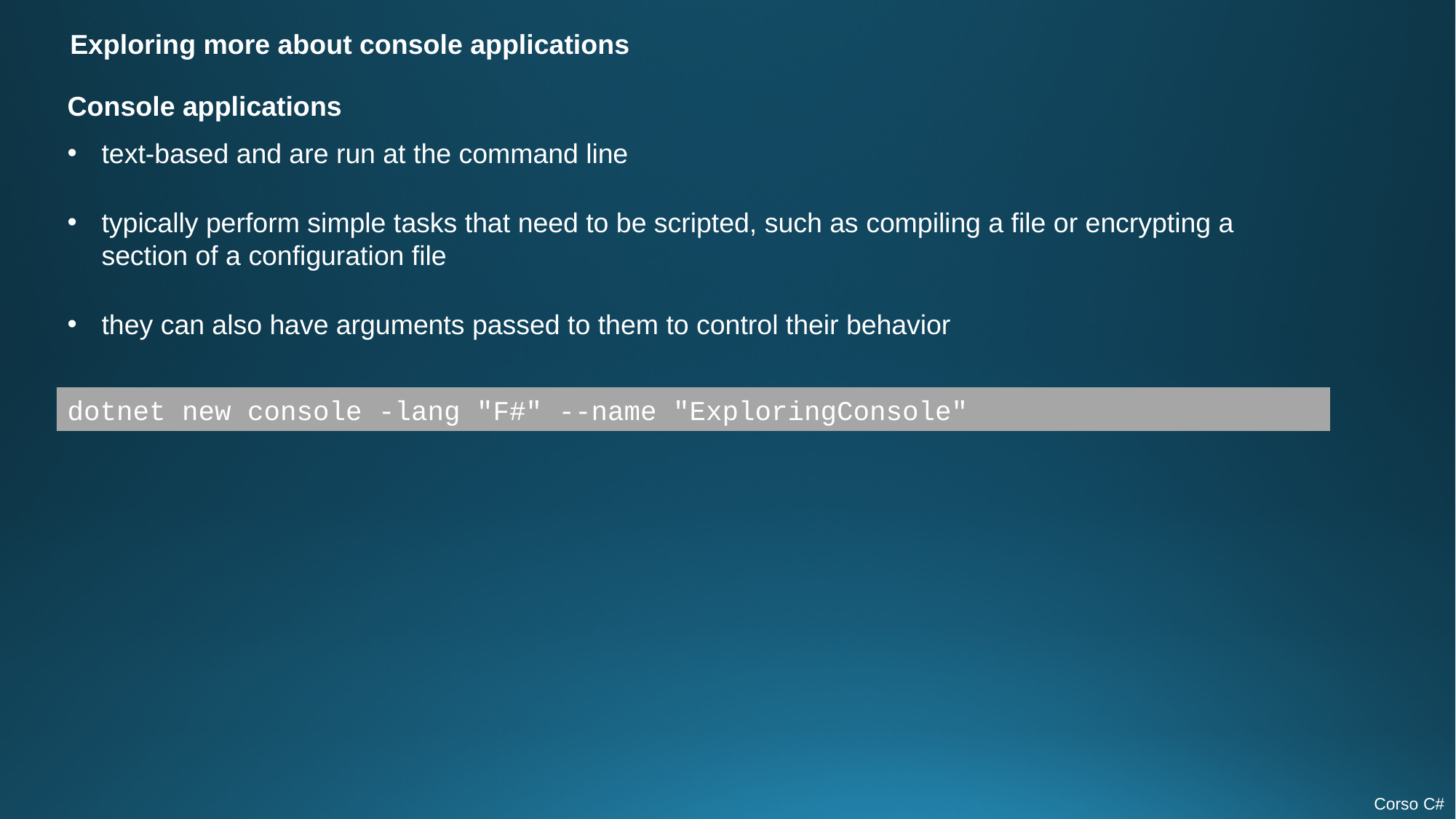

Exploring more about console applications
Console applications
text-based and are run at the command line
typically perform simple tasks that need to be scripted, such as compiling a file or encrypting a section of a configuration file
they can also have arguments passed to them to control their behavior
dotnet new console -lang "F#" --name "ExploringConsole"
Corso C#